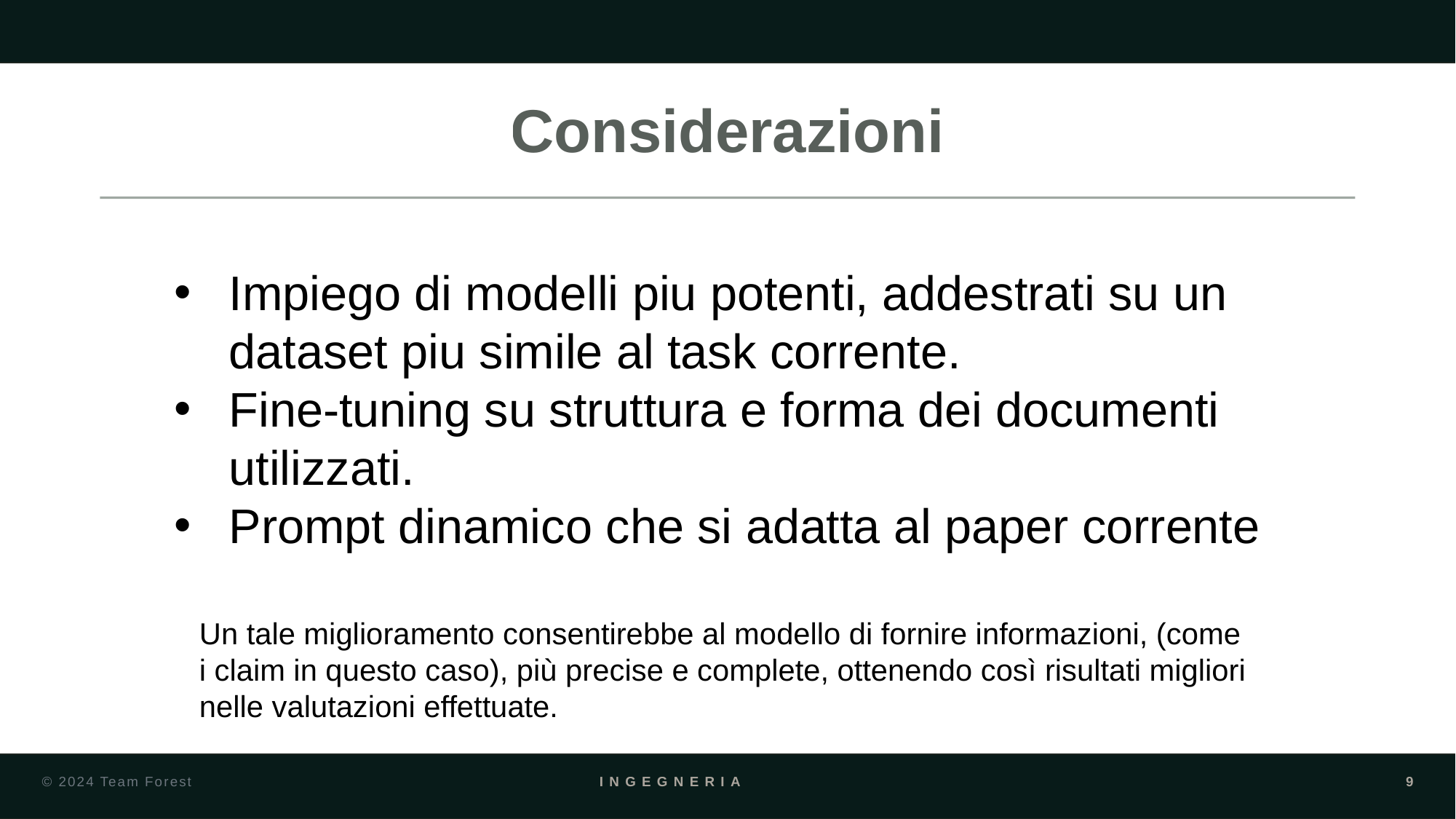

# Considerazioni
Impiego di modelli piu potenti, addestrati su un dataset piu simile al task corrente.
Fine-tuning su struttura e forma dei documenti utilizzati.
Prompt dinamico che si adatta al paper corrente
Un tale miglioramento consentirebbe al modello di fornire informazioni, (come i claim in questo caso), più precise e complete, ottenendo così risultati migliori nelle valutazioni effettuate.

© 2024 Team Forest
Ingegneria dei dati
9